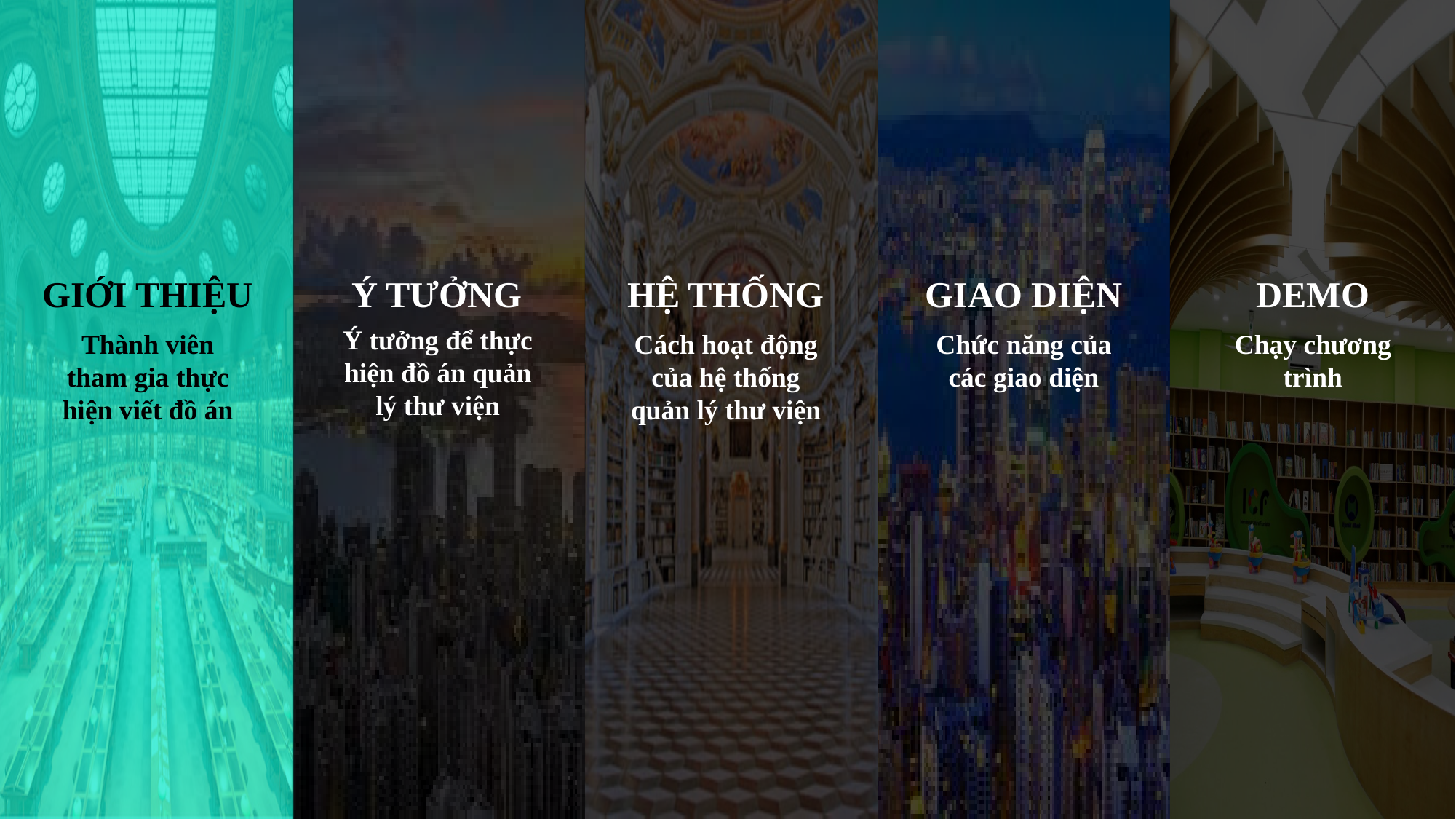

GIỚI THIỆU
Ý TƯỞNG
HỆ THỐNG
GIAO DIỆN
DEMO
Ý tưởng để thực hiện đồ án quản lý thư viện
Thành viên tham gia thực hiện viết đồ án
Cách hoạt động của hệ thống quản lý thư viện
Chức năng của các giao diện
Chạy chương trình